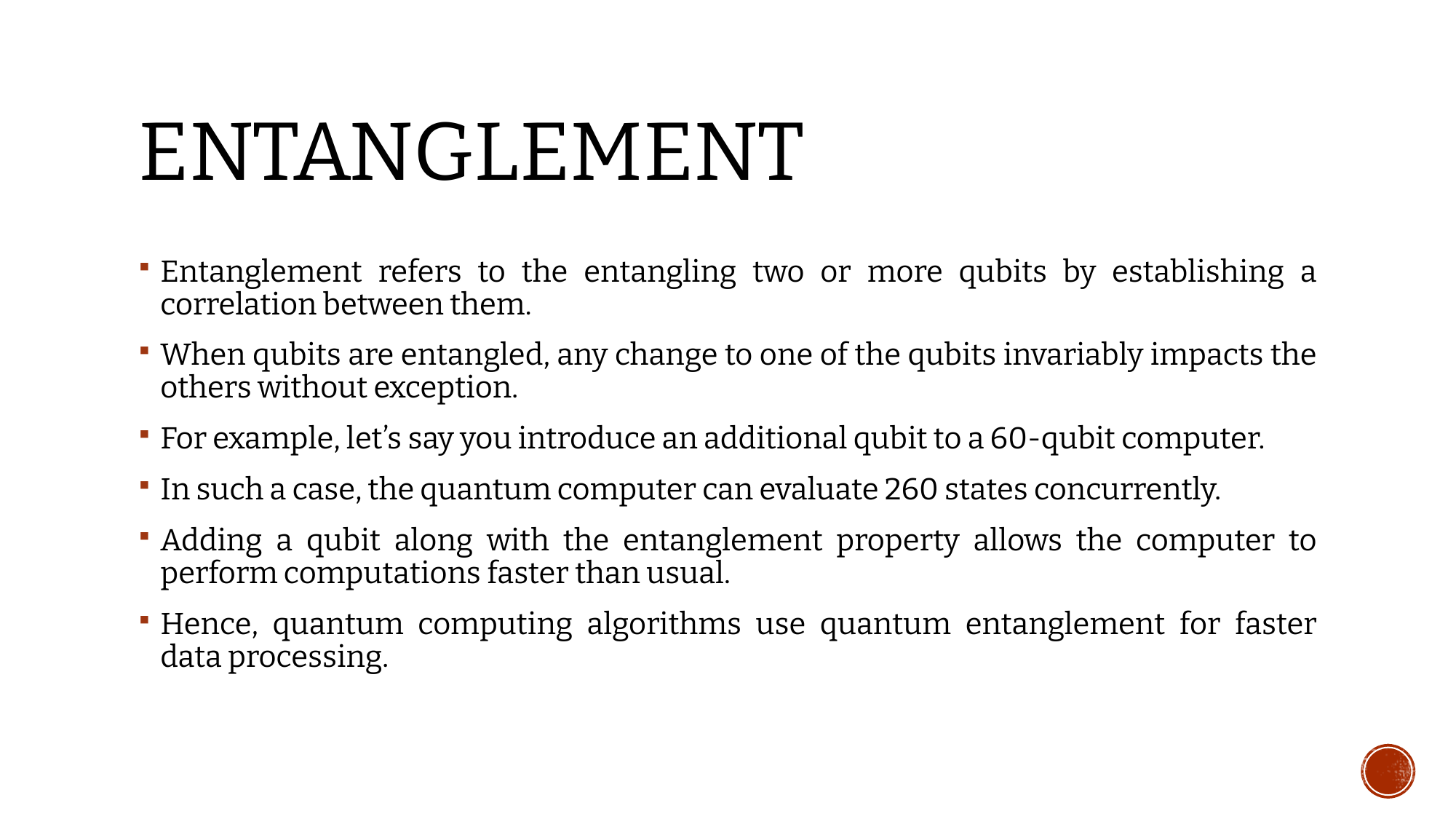

# Entanglement
Entanglement refers to the entangling two or more qubits by establishing a correlation between them.
When qubits are entangled, any change to one of the qubits invariably impacts the others without exception.
For example, let’s say you introduce an additional qubit to a 60-qubit computer.
In such a case, the quantum computer can evaluate 260 states concurrently.
Adding a qubit along with the entanglement property allows the computer to perform computations faster than usual.
Hence, quantum computing algorithms use quantum entanglement for faster data processing.